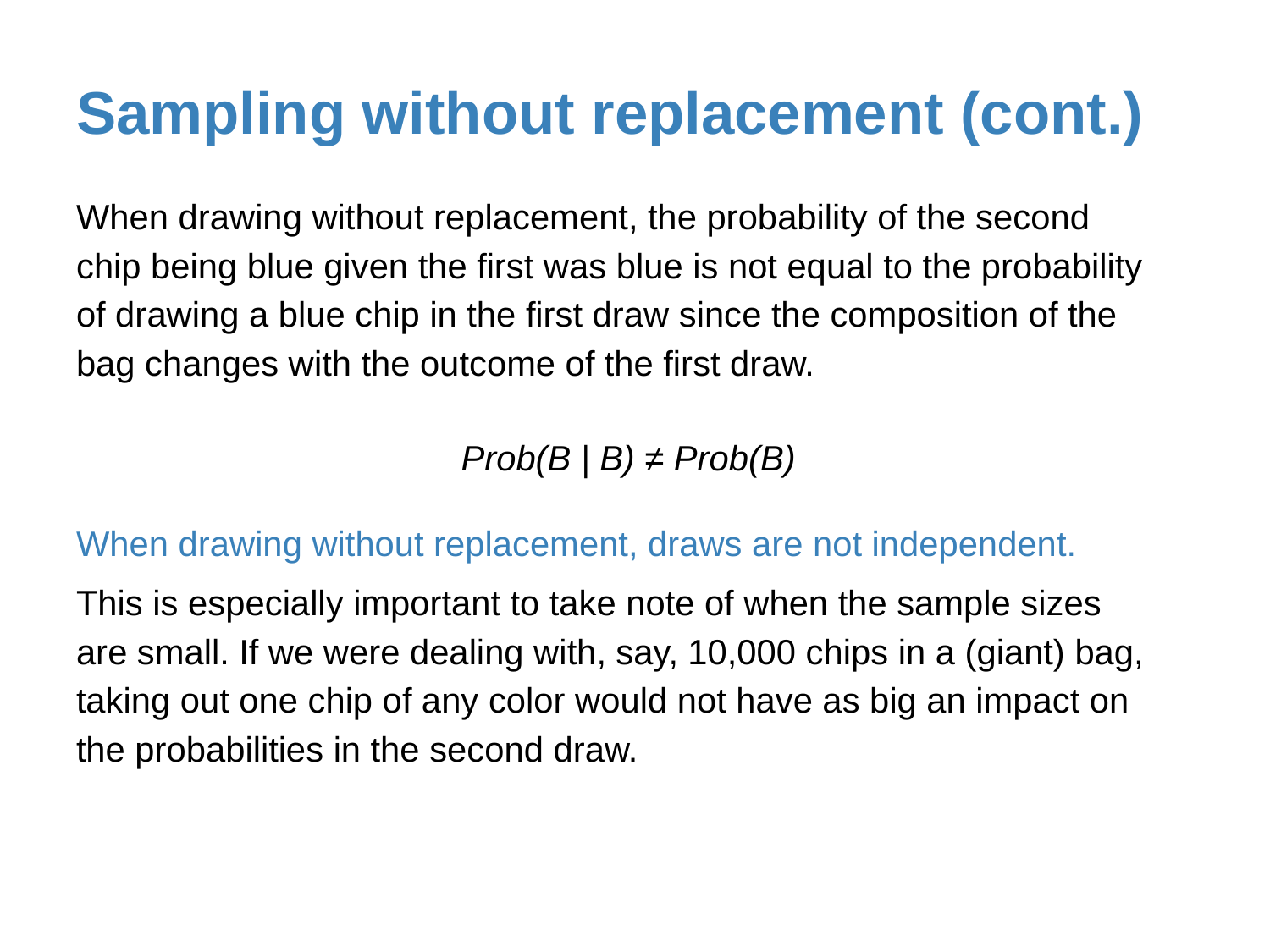

# Sampling without replacement (cont.)
When drawing without replacement, the probability of the second chip being blue given the first was blue is not equal to the probability of drawing a blue chip in the first draw since the composition of the bag changes with the outcome of the first draw.
                                 Prob(B | B) ≠ Prob(B)
When drawing without replacement, draws are not independent.
This is especially important to take note of when the sample sizes are small. If we were dealing with, say, 10,000 chips in a (giant) bag, taking out one chip of any color would not have as big an impact on the probabilities in the second draw.